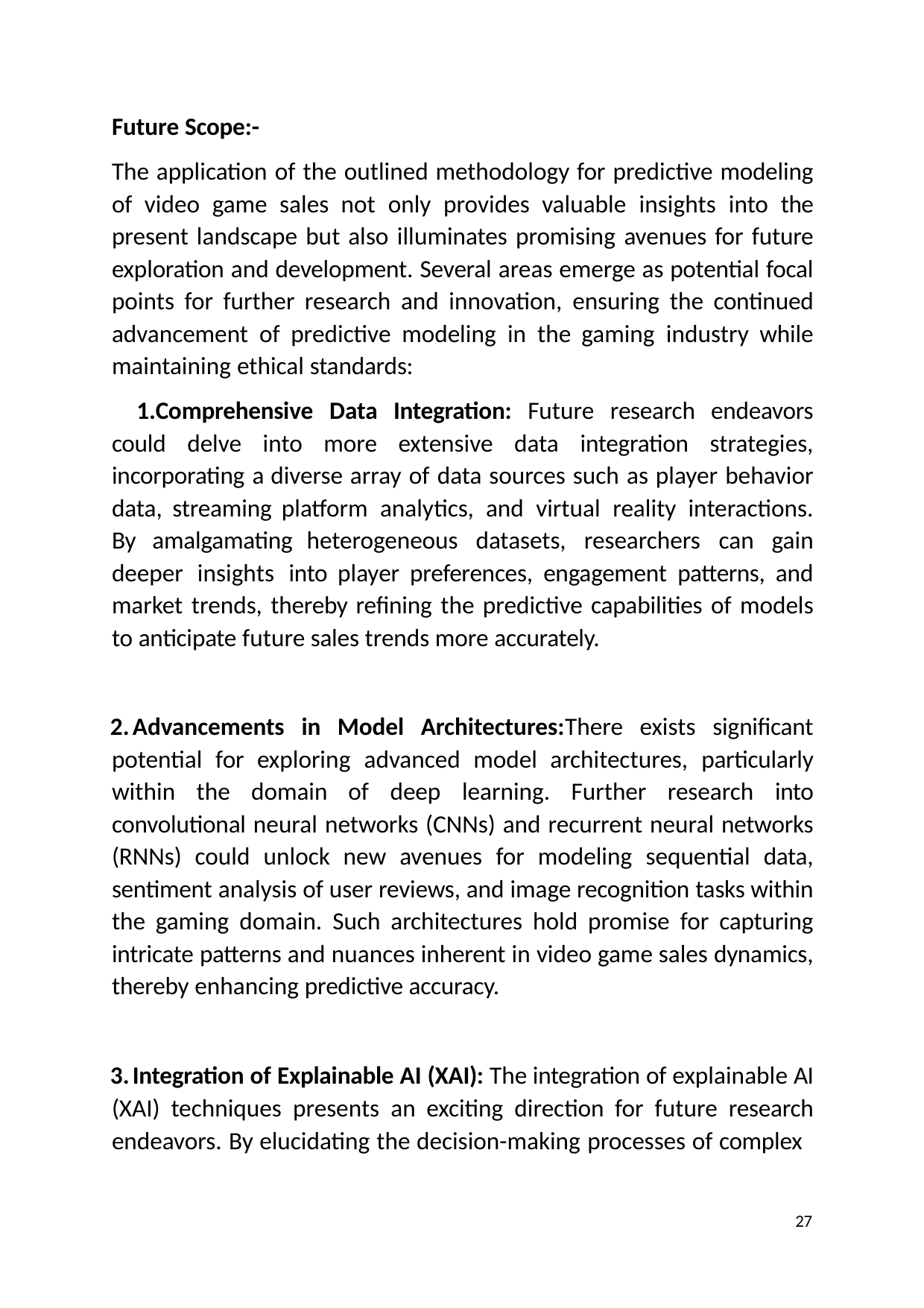

Future Scope:-
The application of the outlined methodology for predictive modeling of video game sales not only provides valuable insights into the present landscape but also illuminates promising avenues for future exploration and development. Several areas emerge as potential focal points for further research and innovation, ensuring the continued advancement of predictive modeling in the gaming industry while maintaining ethical standards:
Comprehensive Data Integration: Future research endeavors could delve into more extensive data integration strategies, incorporating a diverse array of data sources such as player behavior data, streaming platform analytics, and virtual reality interactions. By amalgamating heterogeneous datasets, researchers can gain deeper insights into player preferences, engagement patterns, and market trends, thereby refining the predictive capabilities of models to anticipate future sales trends more accurately.

	Advancements  in  Model  Architectures:There  exists  significant potential for exploring advanced model architectures, particularly within  the  domain  of  deep  learning.  Further  research  into convolutional neural networks (CNNs) and recurrent neural networks (RNNs) could unlock new avenues for modeling sequential data, sentiment analysis of user reviews, and image recognition tasks within the gaming domain. Such architectures hold promise for capturing intricate patterns and nuances inherent in video game sales dynamics, thereby enhancing predictive accuracy.

	Integration of Explainable AI (XAI): The integration of explainable AI (XAI) techniques presents an exciting direction for future research endeavors. By elucidating the decision-making processes of complex
27